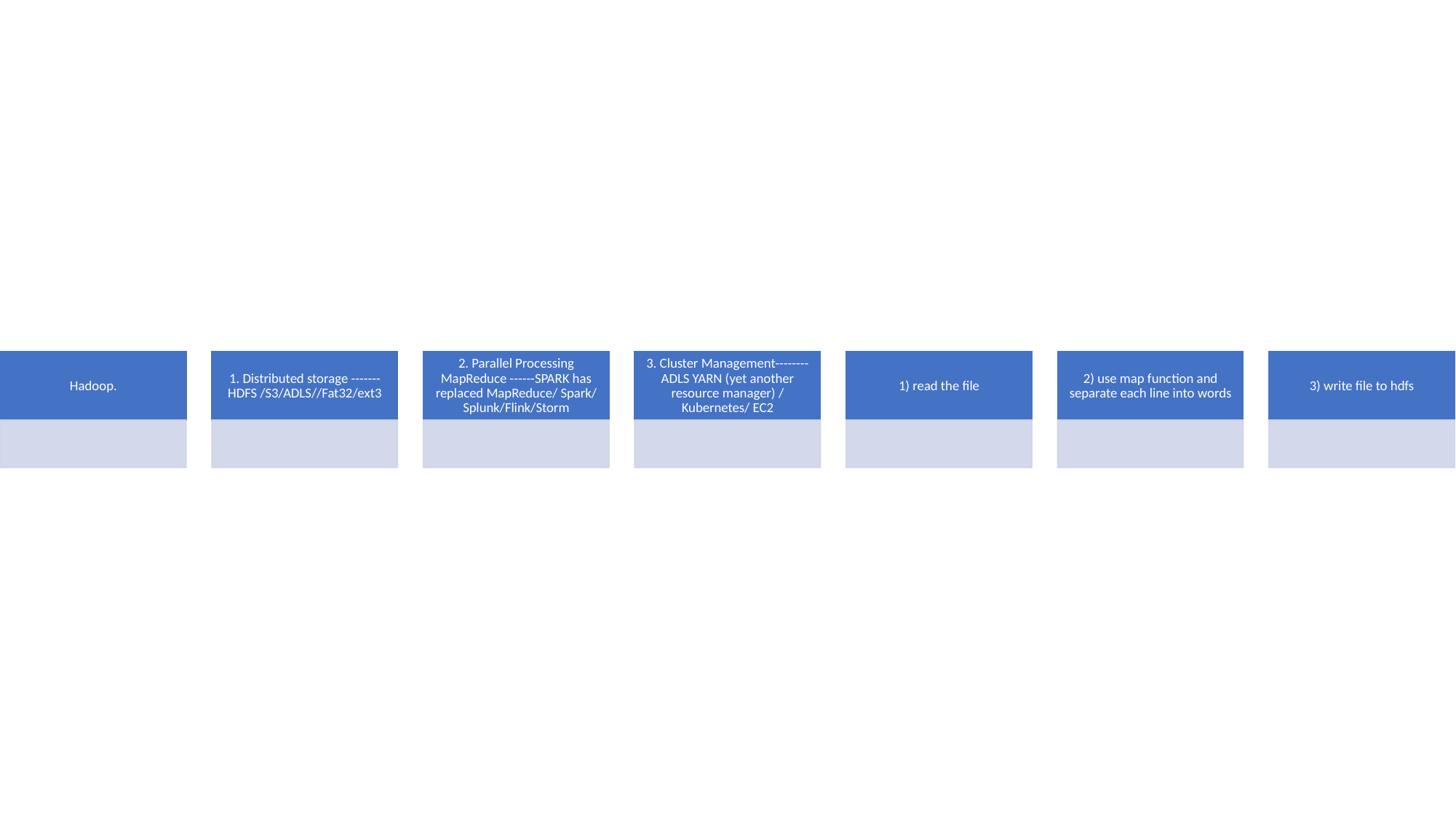

Hadoop.
1. Distributed storage -------HDFS /S3/ADLS//Fat32/ext3
2. Parallel Processing MapReduce ------SPARK has replaced MapReduce/ Spark/ Splunk/Flink/Storm
3. Cluster Management--------ADLS YARN (yet another resource manager) / Kubernetes/ EC2
1) read the file
2) use map function and separate each line into words
3) write file to hdfs